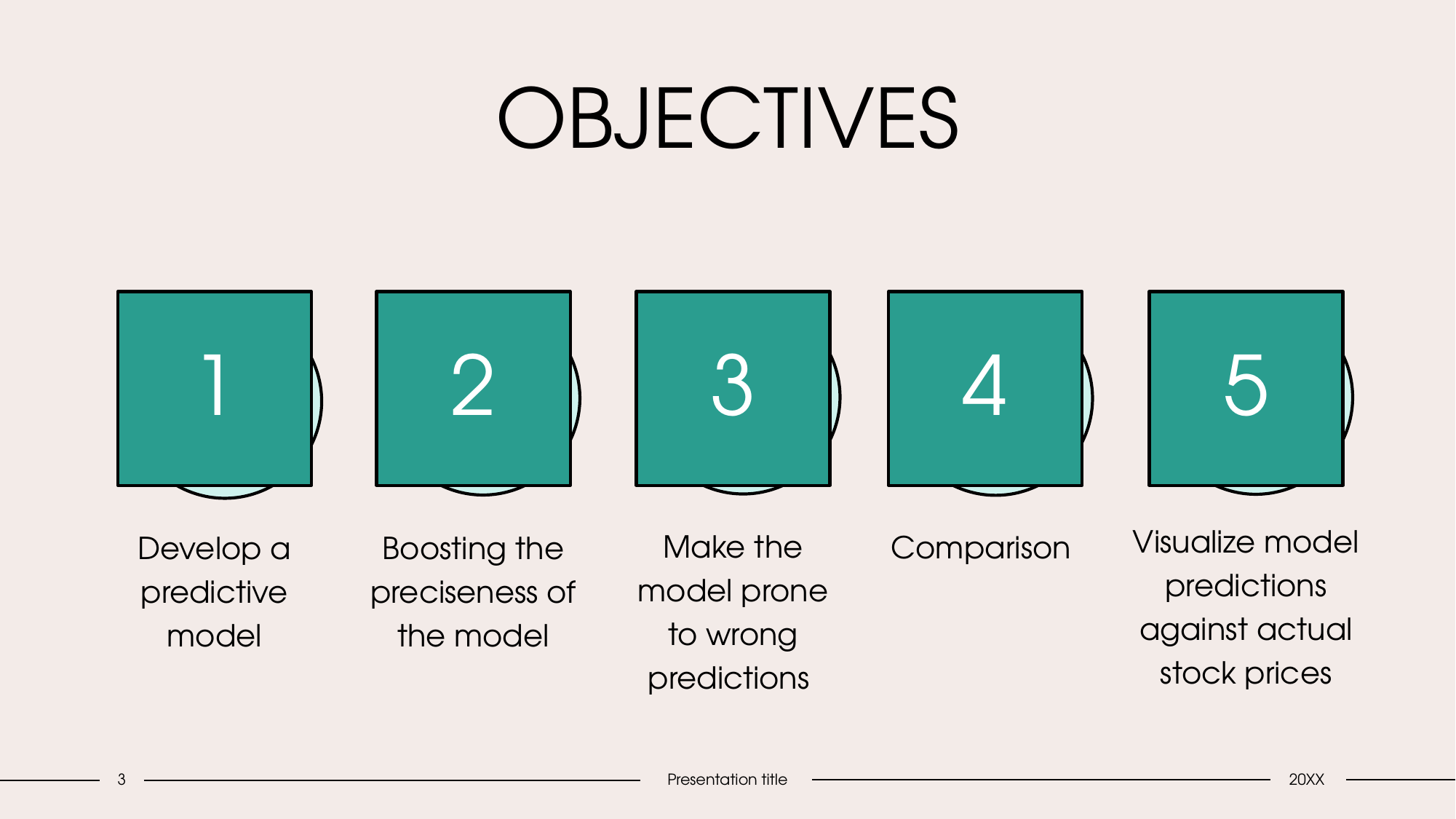

# OBJECTIVES
1
2
3
4
5
Visualize model predictions against actual stock prices
Make the model prone to wrong predictions

Comparison

Develop a predictive model
Boosting the preciseness of the model
3
Presentation title
20XX